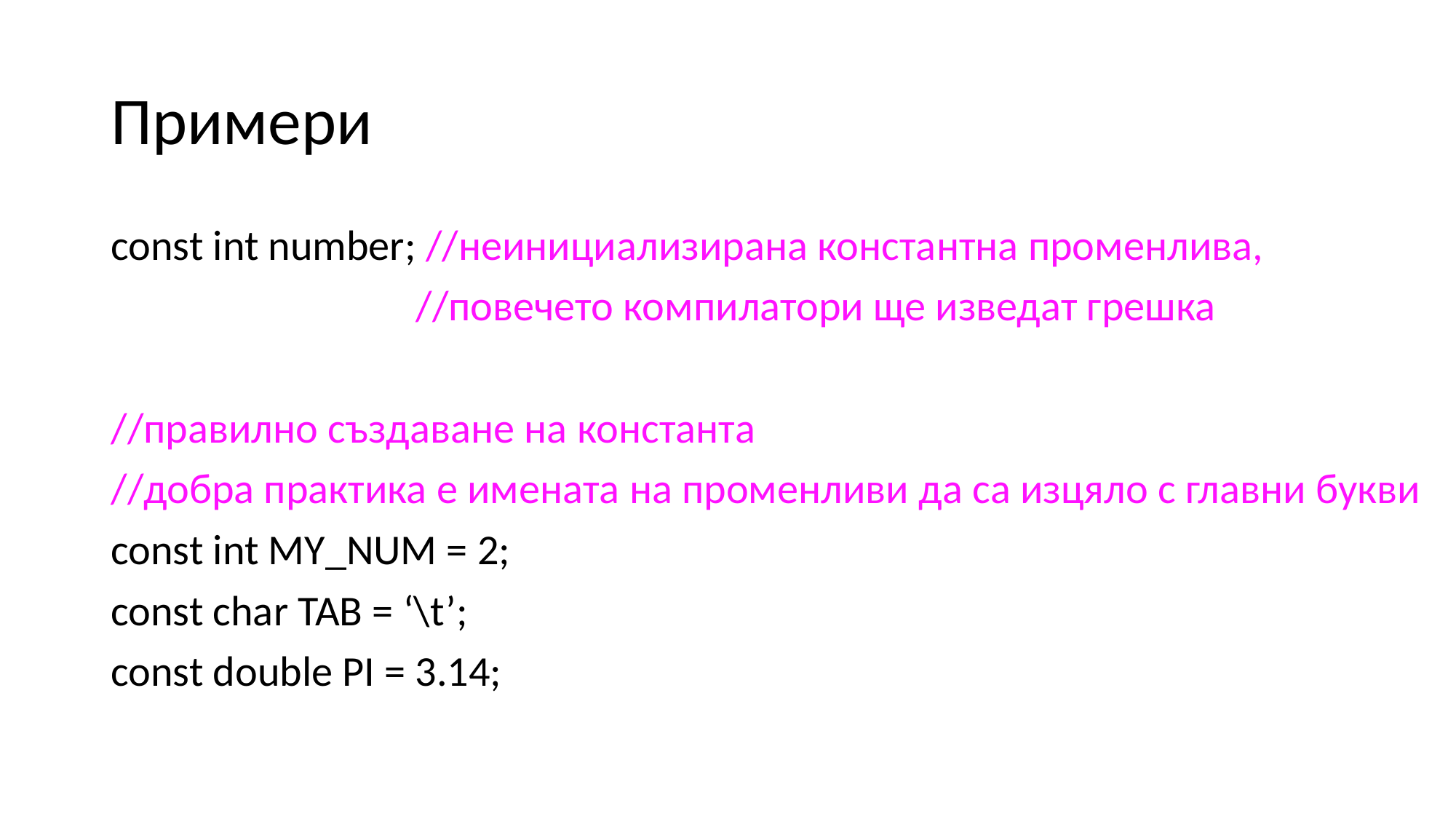

# Примери
const int number; //неинициализирана константна променлива,
		         //повечето компилатори ще изведат грешка

//правилно създаване на константа
//добра практика е имената на променливи да са изцяло с главни букви
const int MY_NUM = 2;
const char TAB = ‘\t’;
const double PI = 3.14;